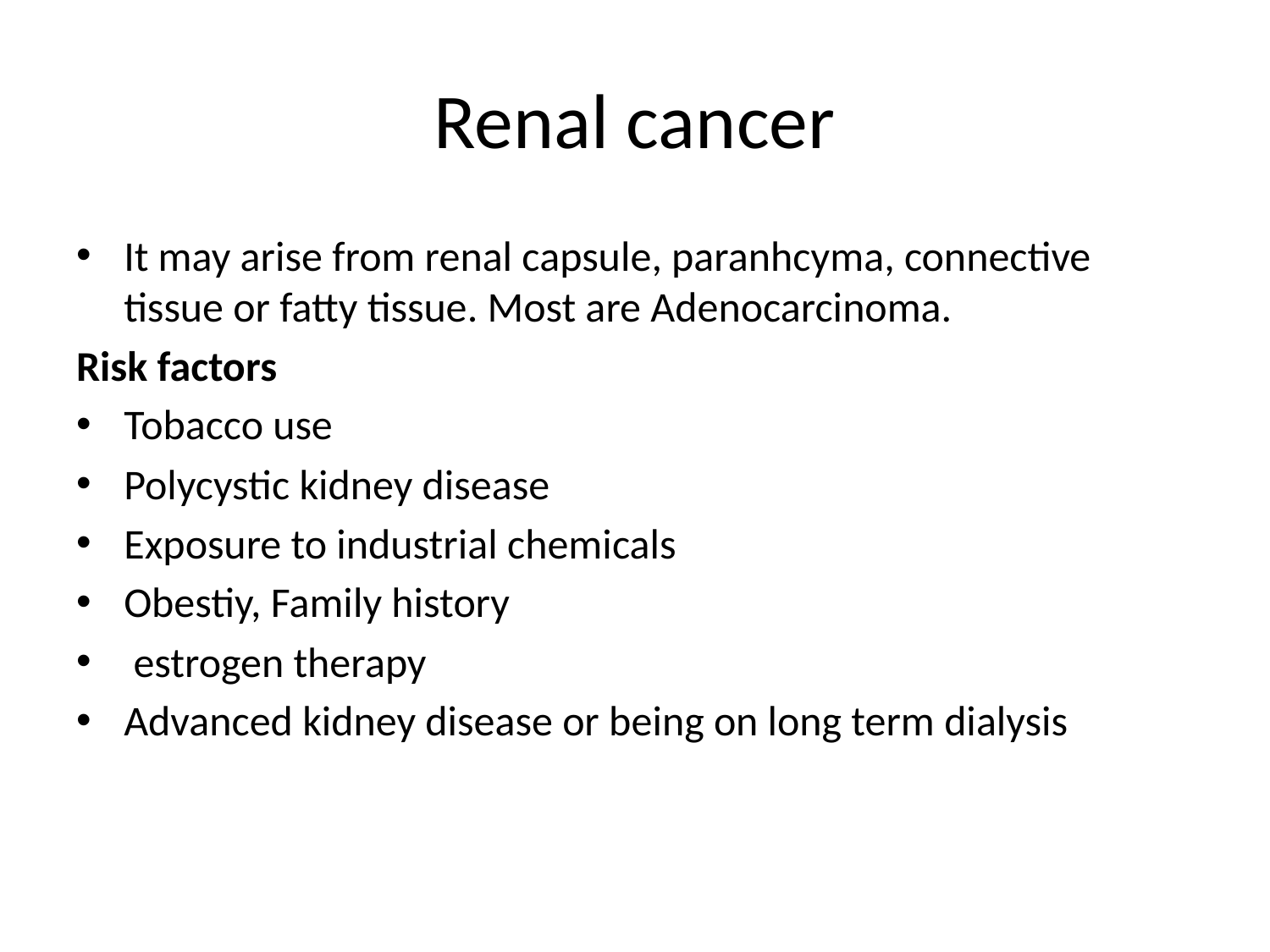

# Renal cancer
It may arise from renal capsule, paranhcyma, connective tissue or fatty tissue. Most are Adenocarcinoma.
Risk factors
Tobacco use
Polycystic kidney disease
Exposure to industrial chemicals
Obestiy, Family history
 estrogen therapy
Advanced kidney disease or being on long term dialysis